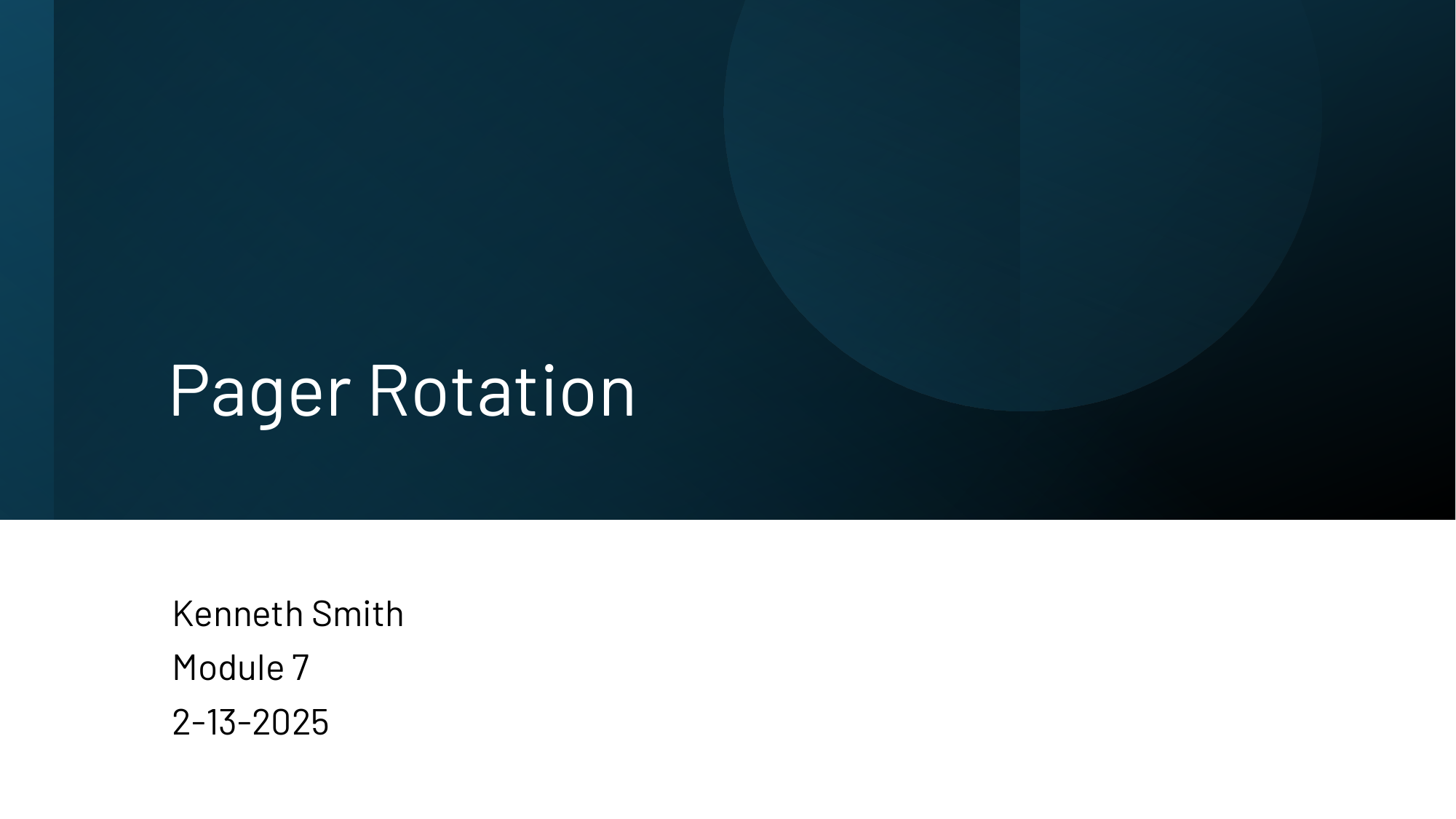

# Pager Rotation
Kenneth Smith
Module 7
2-13-2025